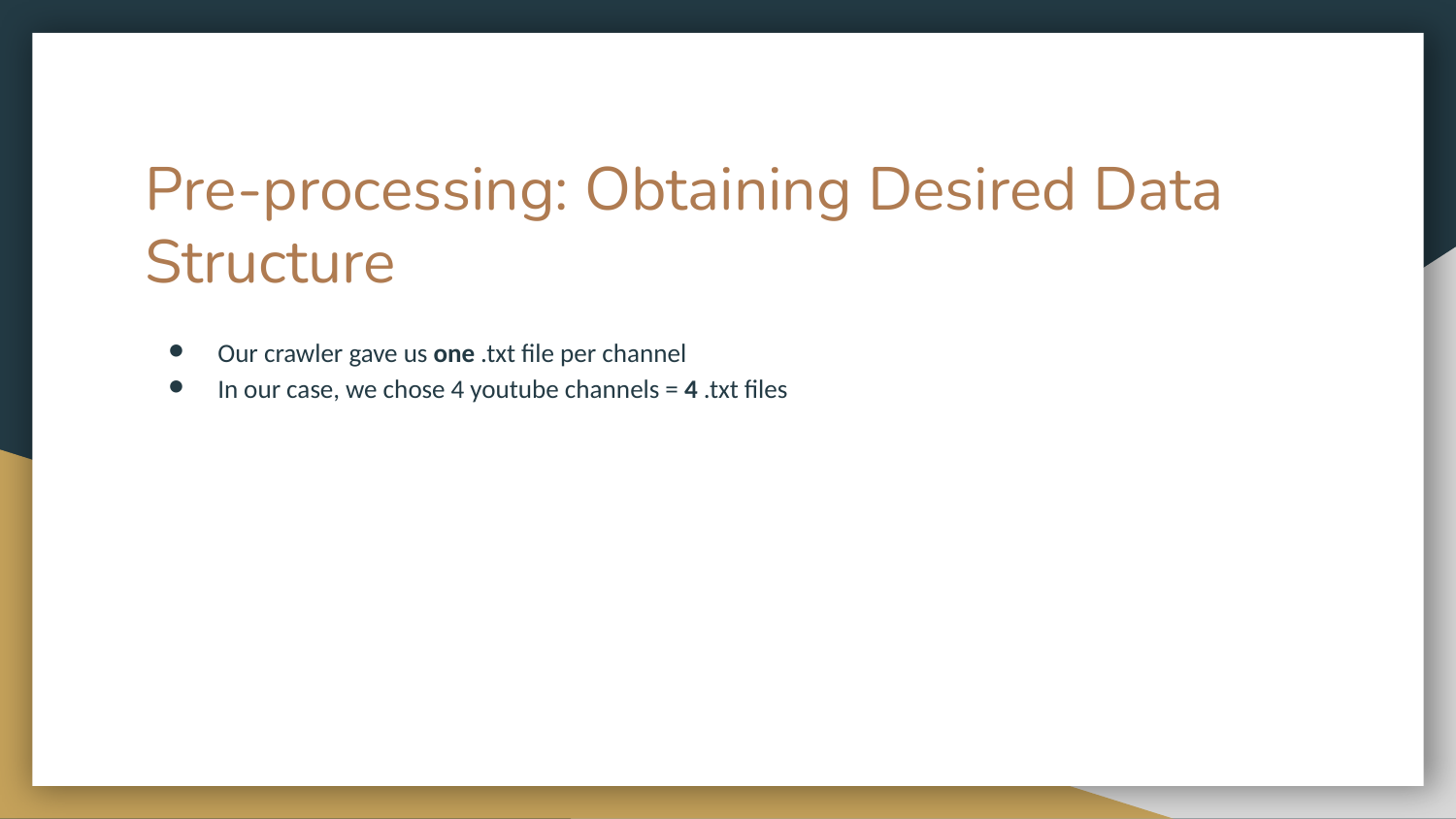

# Pre-processing: Obtaining Desired Data Structure
Our crawler gave us one .txt file per channel
In our case, we chose 4 youtube channels = 4 .txt files